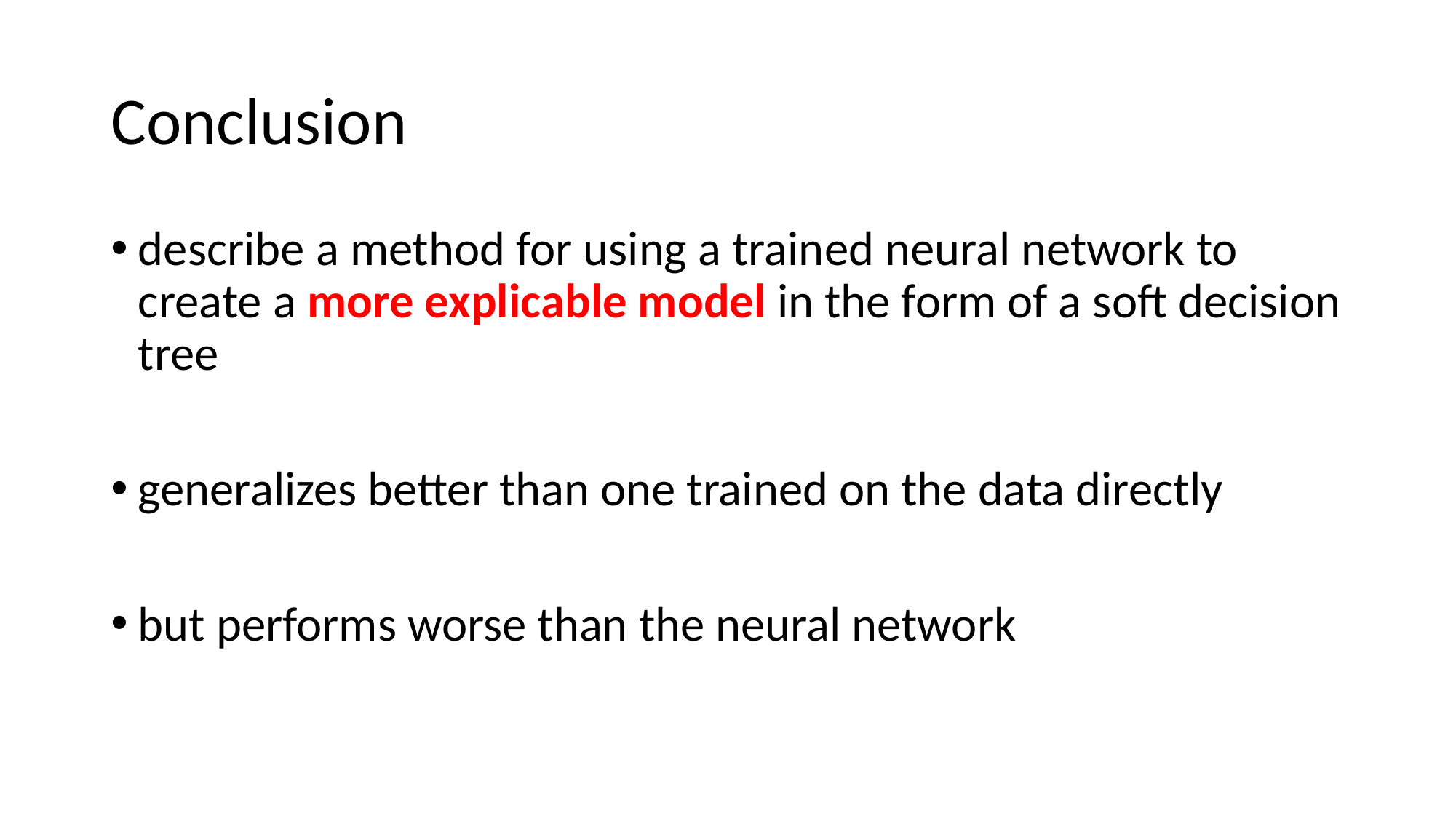

# Conclusion
describe a method for using a trained neural network to create a more explicable model in the form of a soft decision tree

generalizes better than one trained on the data directly

but performs worse than the neural network